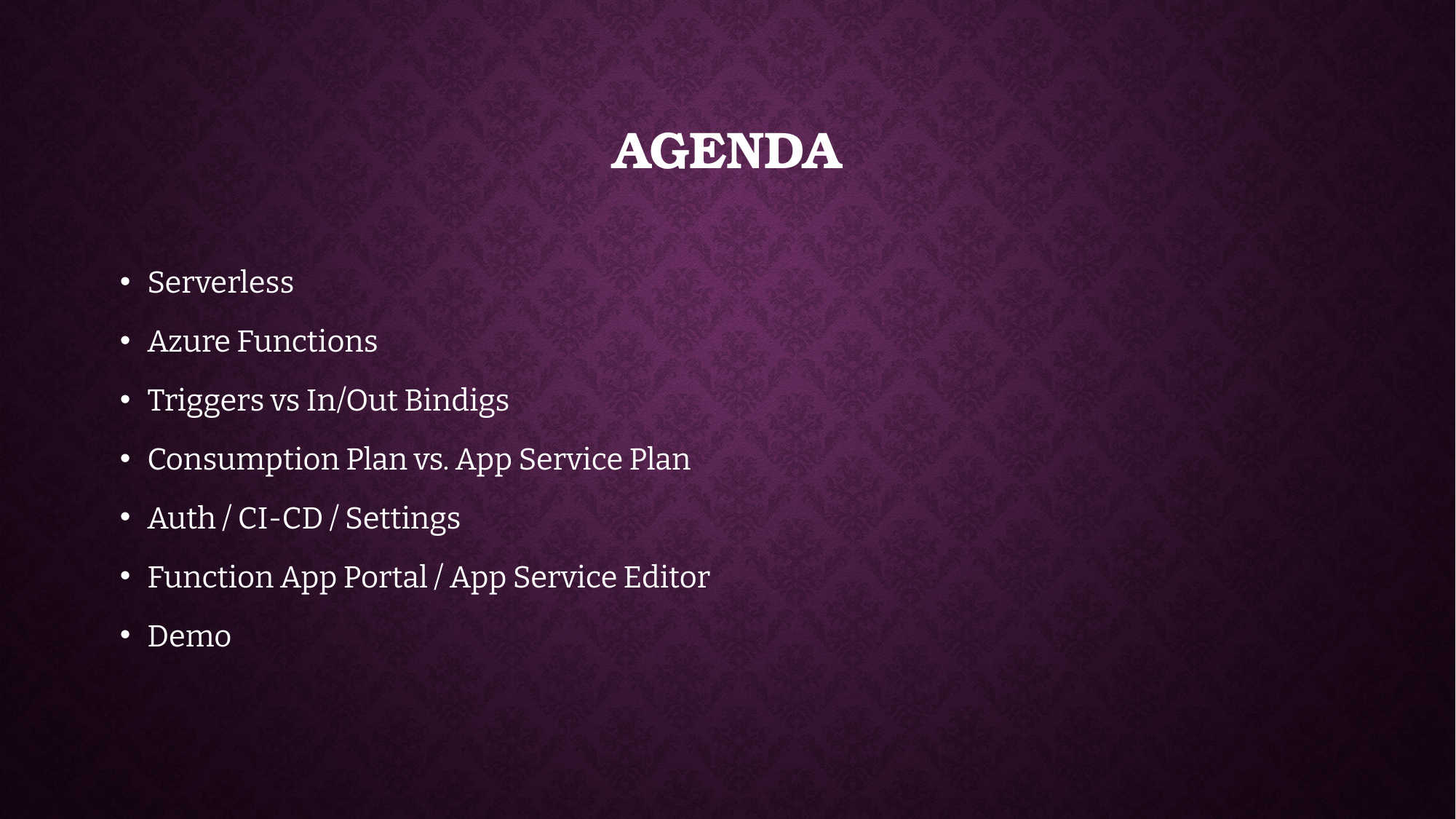

# Agenda
Serverless
Azure Functions
Triggers vs In/Out Bindigs
Consumption Plan vs. App Service Plan
Auth / CI-CD / Settings
Function App Portal / App Service Editor
Demo